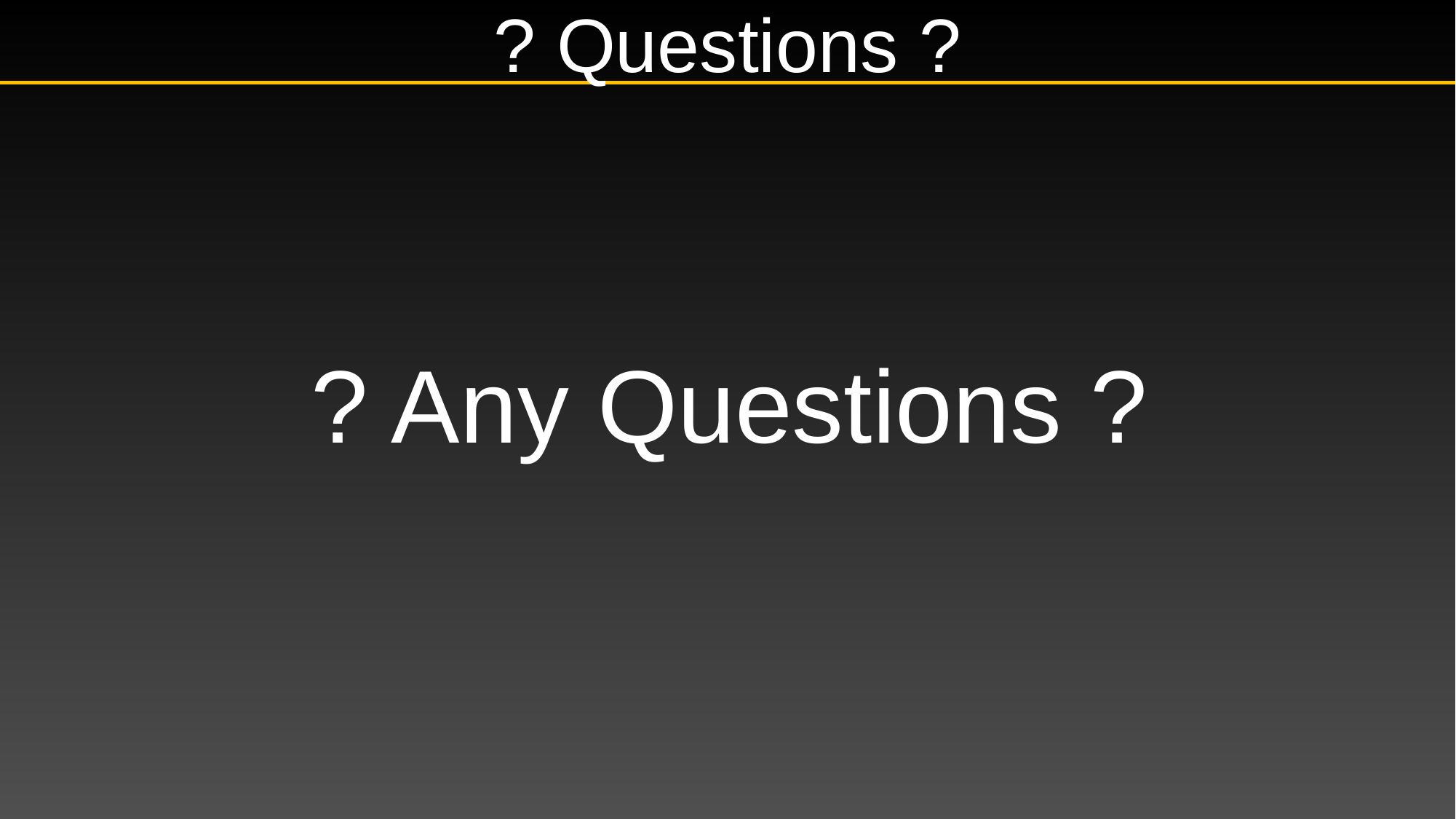

# ? Questions ?

? Any Questions ?